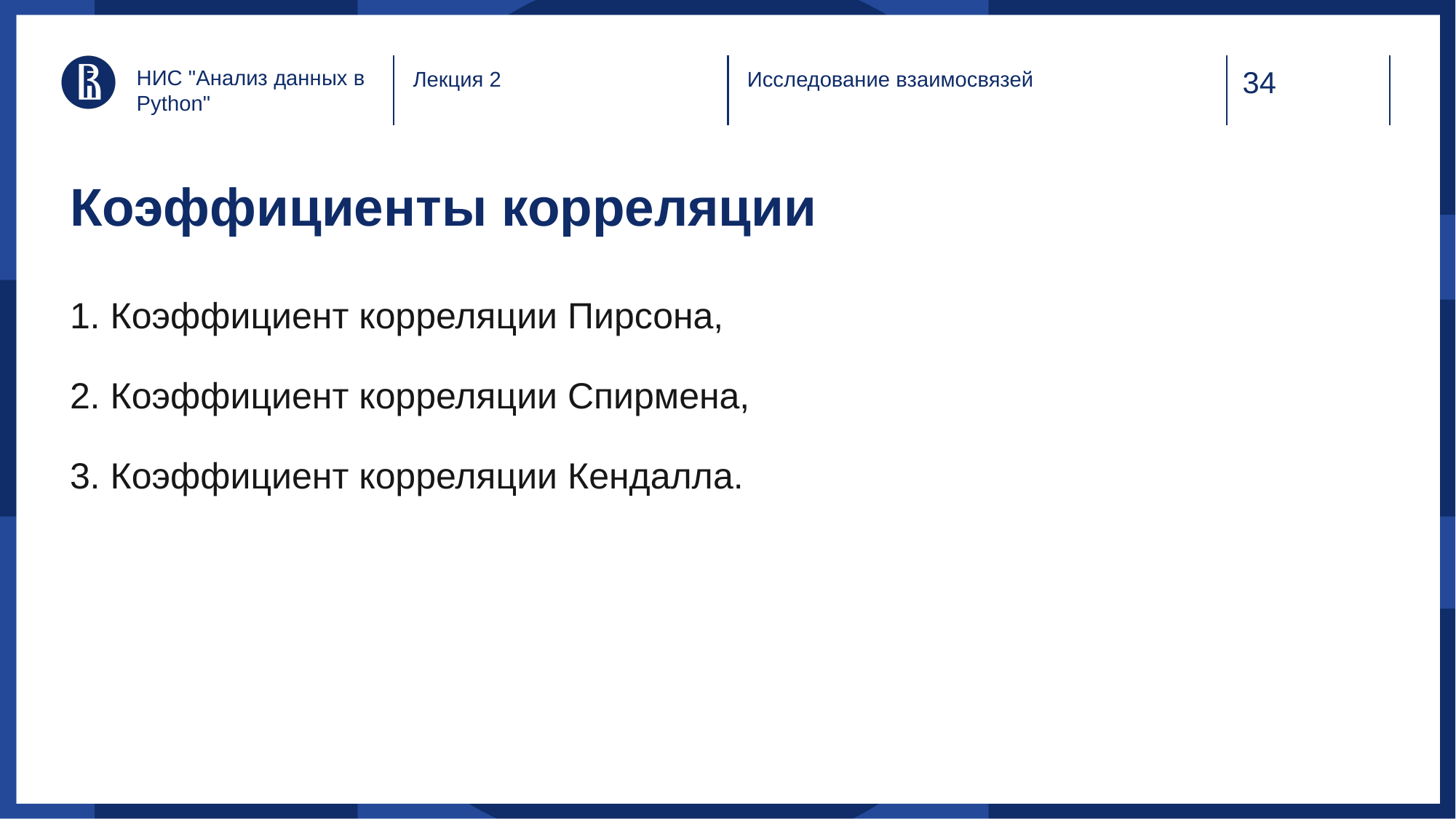

НИС "Анализ данных в Python"
Лекция 2
Исследование взаимосвязей
# Коэффициенты корреляции
1. Коэффициент корреляции Пирсона,
2. Коэффициент корреляции Спирмена,
3. Коэффициент корреляции Кендалла.